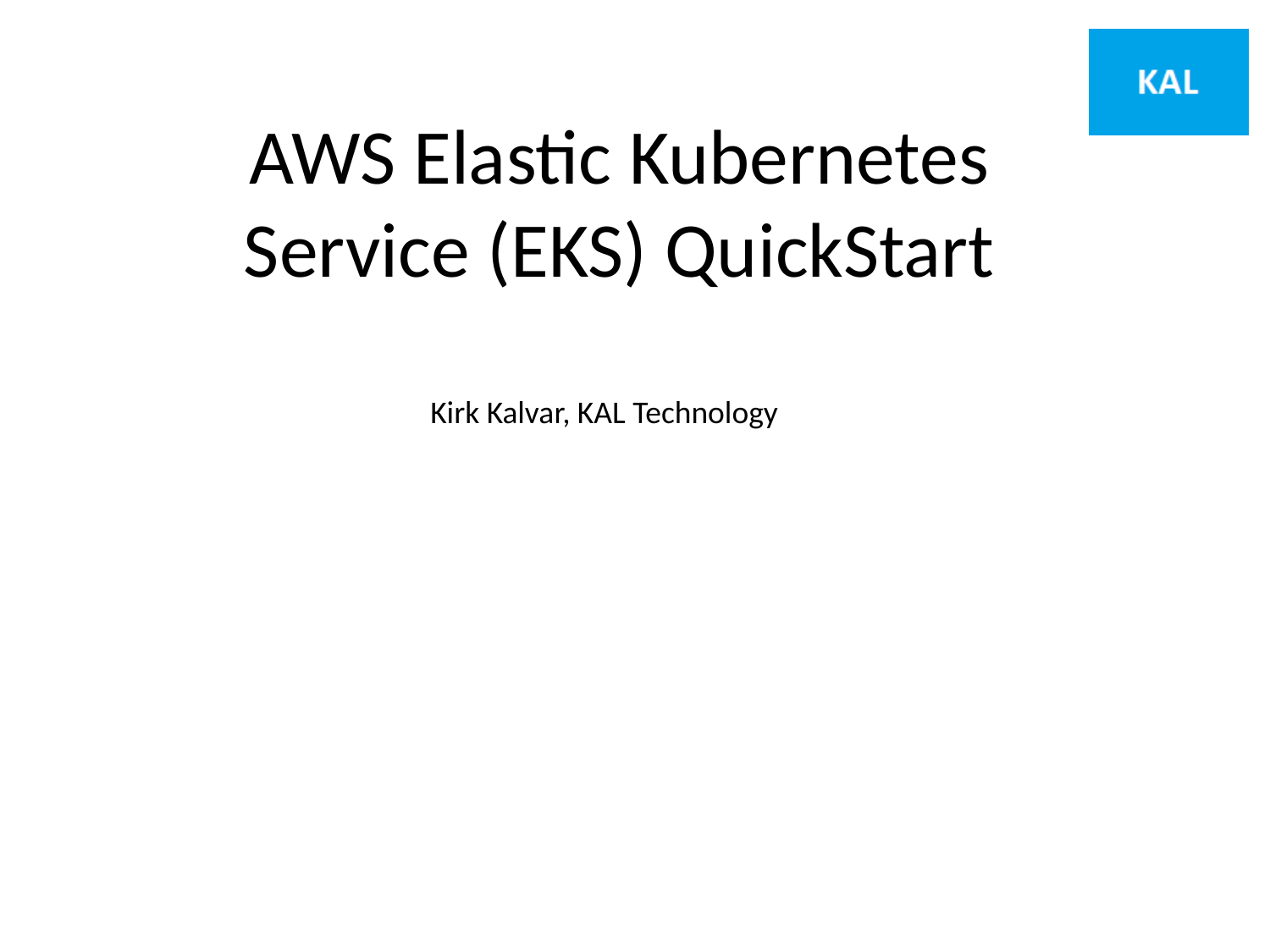

AWS Elastic Kubernetes Service (EKS) QuickStart
Kirk Kalvar, KAL Technology